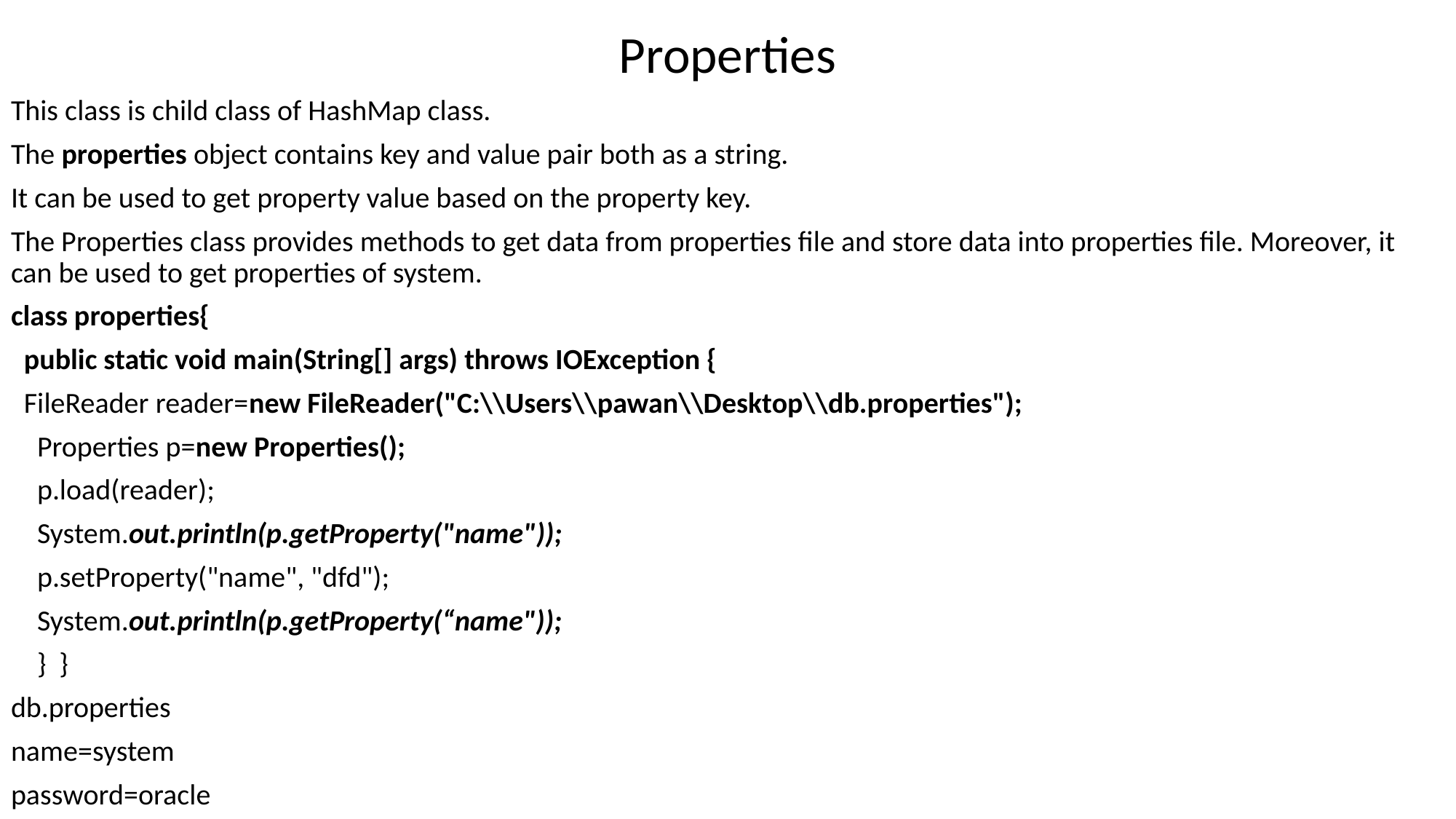

# Properties
This class is child class of HashMap class.
The properties object contains key and value pair both as a string.
It can be used to get property value based on the property key.
The Properties class provides methods to get data from properties file and store data into properties file. Moreover, it can be used to get properties of system.
class properties{
  public static void main(String[] args) throws IOException {
  FileReader reader=new FileReader("C:\\Users\\pawan\\Desktop\\db.properties");
    Properties p=new Properties();
    p.load(reader);
    System.out.println(p.getProperty("name"));
    p.setProperty("name", "dfd");
    System.out.println(p.getProperty(“name"));
    }  }
db.properties
name=system
password=oracle